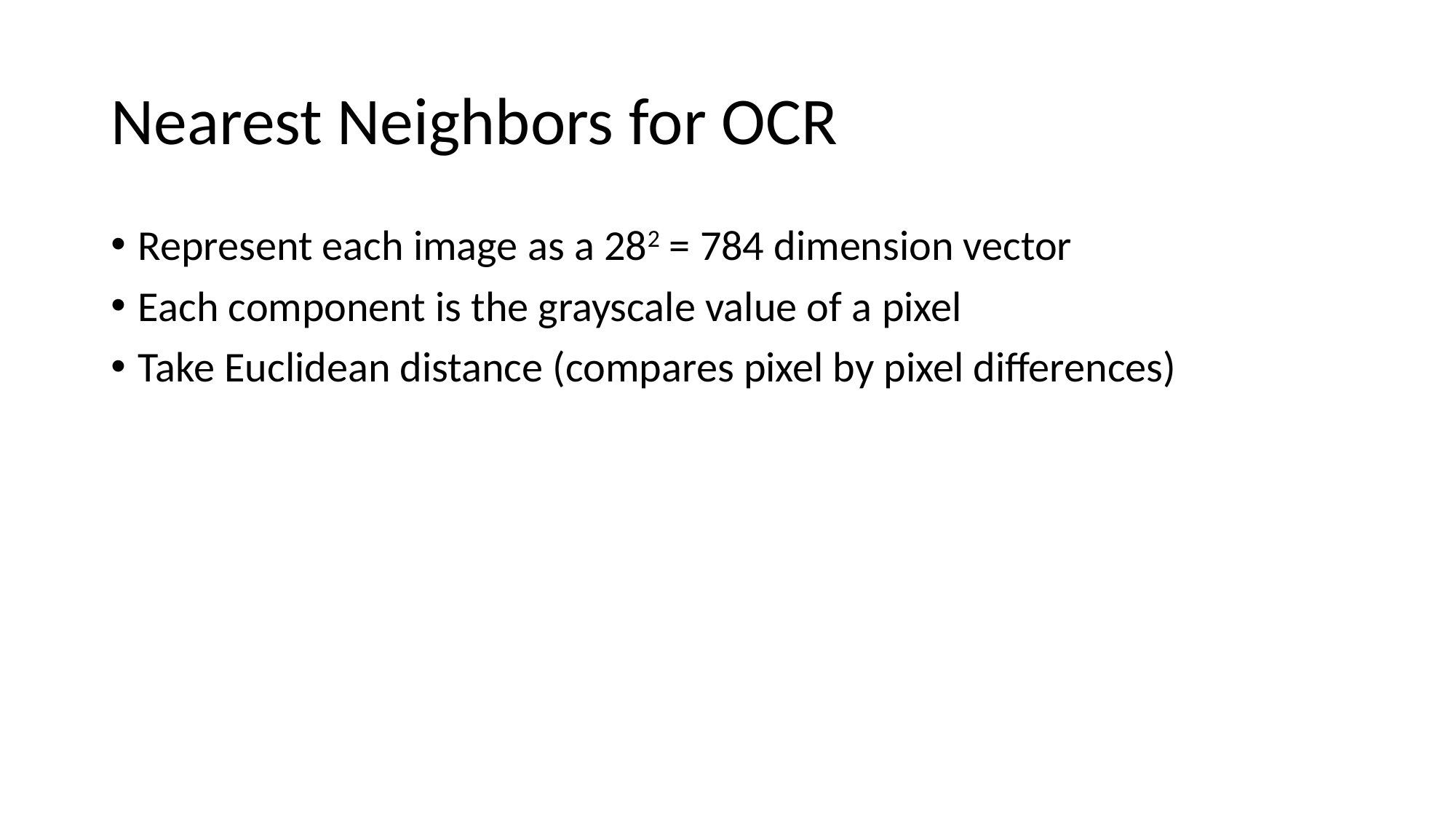

# Nearest Neighbors for OCR
Represent each image as a 282 = 784 dimension vector
Each component is the grayscale value of a pixel
Take Euclidean distance (compares pixel by pixel differences)